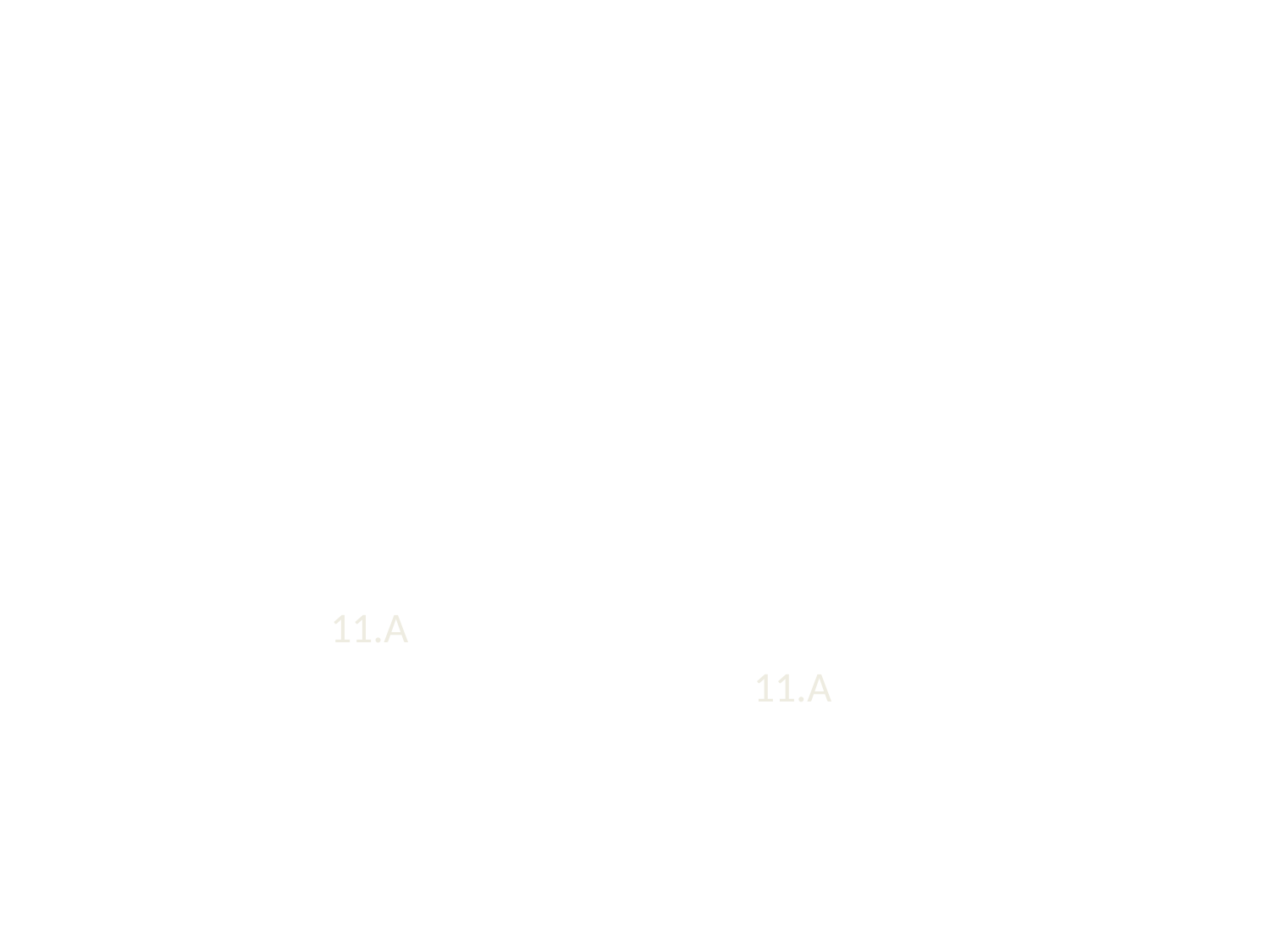

# Simplificación de funciones.
8.- A+~B+~AB+(A+~B)~AB = 1
     A+~B+~AB(1+(A+~B))  = 1
                      A+~B+~AB  = 1
                         A+B+~B  = 1
                                   1  = 1

9.-(~W+X+~Y+~Z)(~W+X+~Y+Z)(~W+X+Y+~Z) (~W+X+Y+Z)=~W+X
 		11.A
	(~W+X+~Y)(~W+X+Y) = ~W+X     11.A

     ~W+X = ~W+X